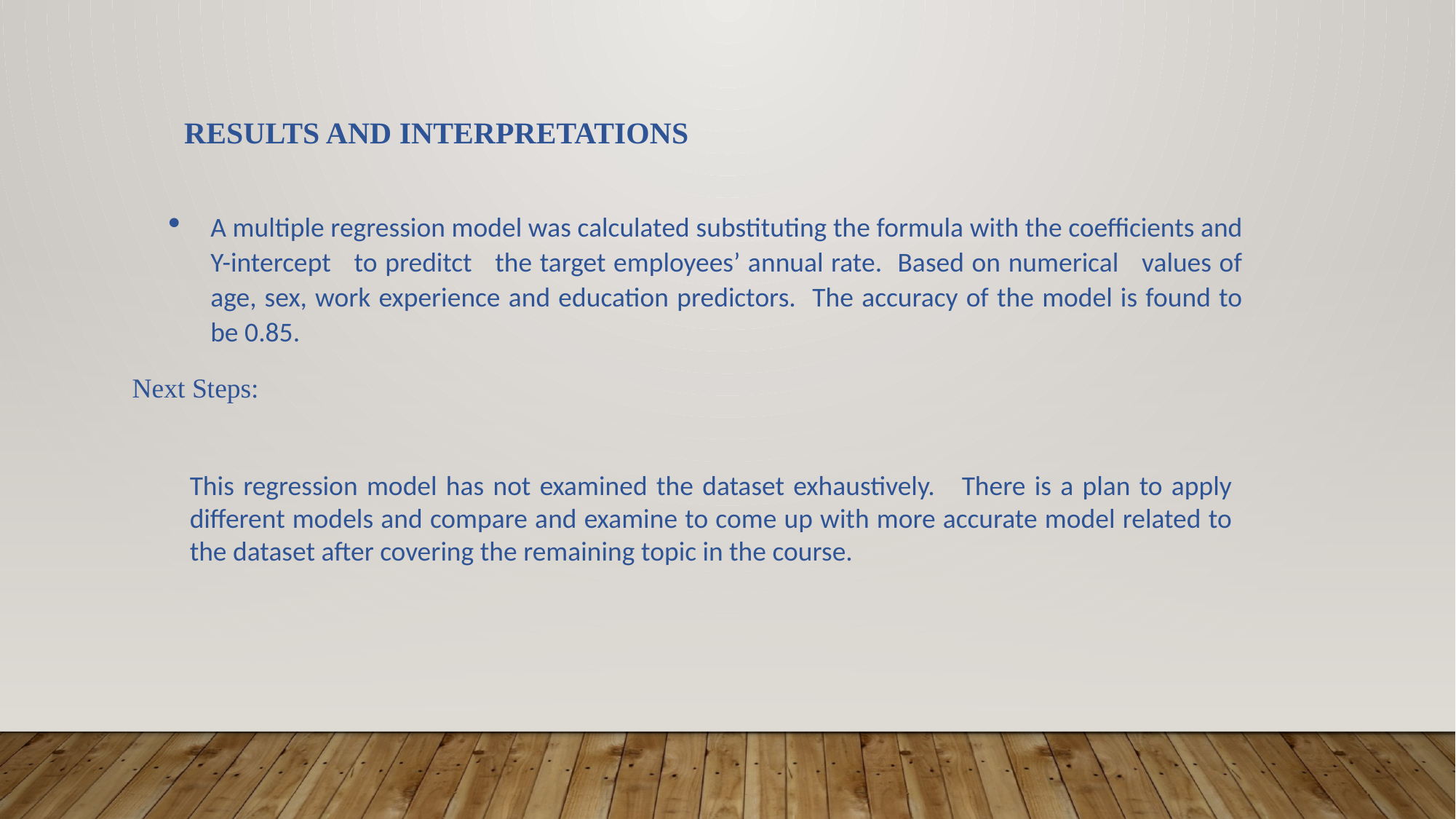

# Results and Interpretations
A multiple regression model was calculated substituting the formula with the coefficients and Y-intercept   to preditct   the target employees’ annual rate.  Based on numerical   values of age, sex, work experience and education predictors.  The accuracy of the model is found to be 0.85.
Next Steps:
This regression model has not examined the dataset exhaustively.   There is a plan to apply different models and compare and examine to come up with more accurate model related to the dataset after covering the remaining topic in the course.